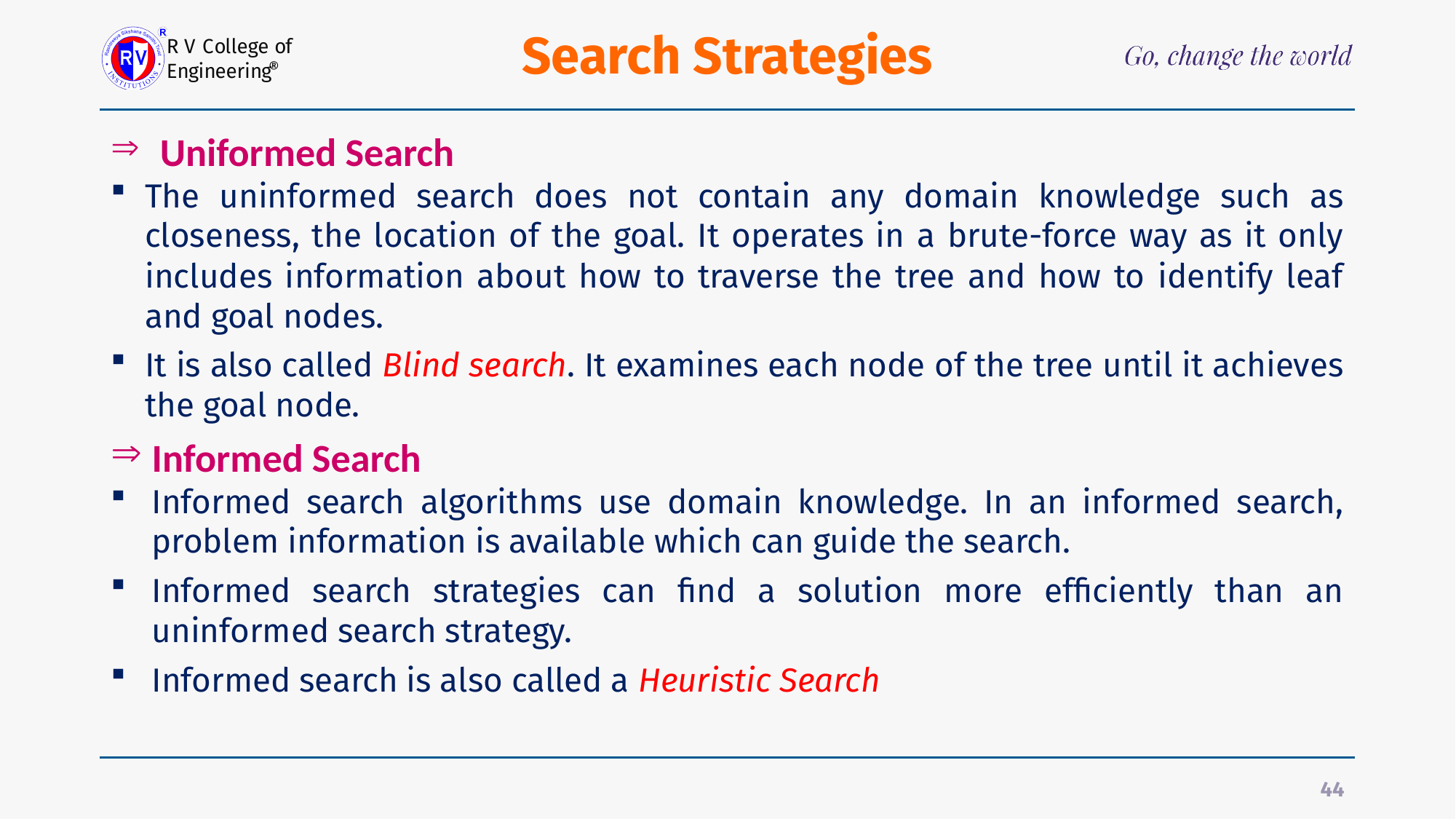

# Search Strategies
 Uniformed Search
The uninformed search does not contain any domain knowledge such as closeness, the location of the goal. It operates in a brute-force way as it only includes information about how to traverse the tree and how to identify leaf and goal nodes.
It is also called Blind search. It examines each node of the tree until it achieves the goal node.
Informed Search
Informed search algorithms use domain knowledge. In an informed search, problem information is available which can guide the search.
Informed search strategies can find a solution more efficiently than an uninformed search strategy.
Informed search is also called a Heuristic Search
44